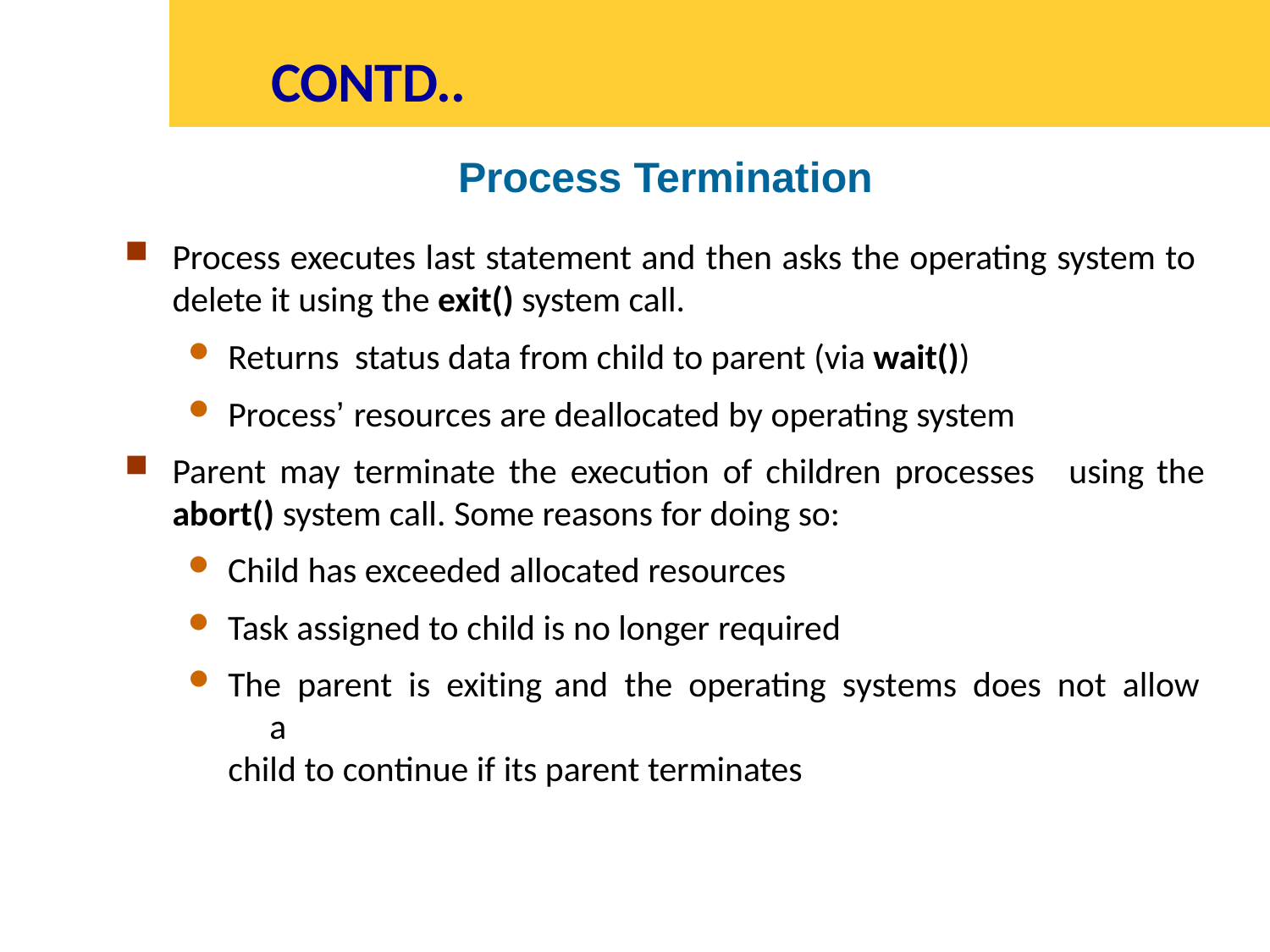

# CONTD..
Process Termination
Process executes last statement and then asks the operating system to  delete it using the exit() system call.
Returns status data from child to parent (via wait())
Process’ resources are deallocated by operating system
Parent may terminate the execution of children processes
abort() system call. Some reasons for doing so:
Child has exceeded allocated resources
Task assigned to child is no longer required
using the
The  parent  is  exiting and  the  operating  systems  does  not  allow	a
child to continue if its parent terminates